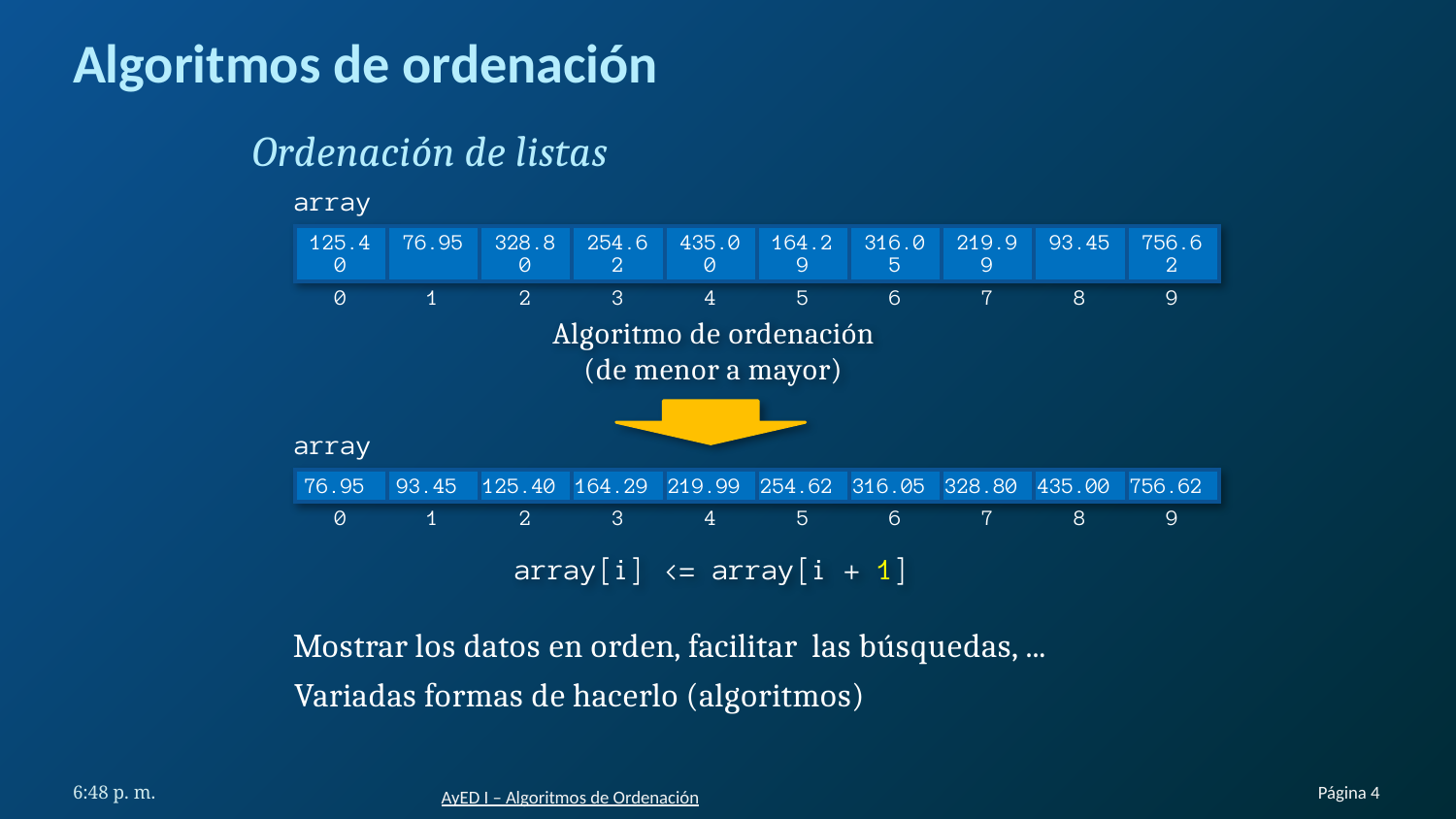

# Algoritmos de ordenación
Ordenación de listas

Mostrar los datos en orden, facilitar  las búsquedas, ...
Variadas formas de hacerlo (algoritmos)
| array |  |  |  |  |  |  |  |  |  |
| --- | --- | --- | --- | --- | --- | --- | --- | --- | --- |
| 125.40 | 76.95 | 328.80 | 254.62 | 435.00 | 164.29 | 316.05 | 219.99 | 93.45 | 756.62 |
| 0 | 1 | 2 | 3 | 4 | 5 | 6 | 7 | 8 | 9 |
Algoritmo de ordenación
(de menor a mayor)

| array |  |  |  |  |  |  |  |  |  |
| --- | --- | --- | --- | --- | --- | --- | --- | --- | --- |
| 76.95 | 93.45 | 125.40 | 164.29 | 219.99 | 254.62 | 316.05 | 328.80 | 435.00 | 756.62 |
| 0 | 1 | 2 | 3 | 4 | 5 | 6 | 7 | 8 | 9 |
array[i] <= array[i + 1]
6:48 p. m.
Página 4
AyED I – Algoritmos de Ordenación